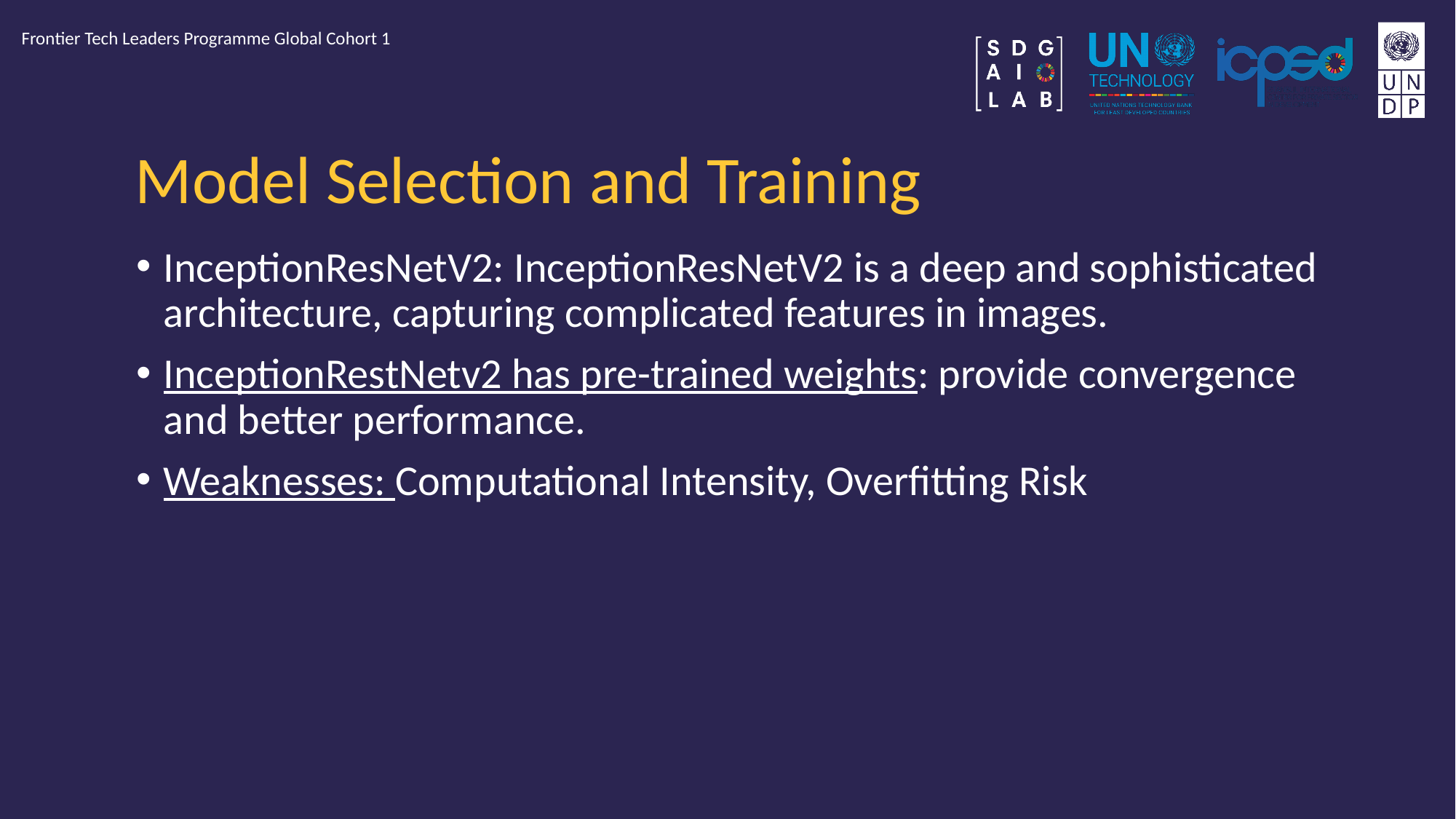

Frontier Tech Leaders Programme Global Cohort 1
# Model Selection and Training
InceptionResNetV2: InceptionResNetV2 is a deep and sophisticated architecture, capturing complicated features in images.
InceptionRestNetv2 has pre-trained weights: provide convergence and better performance.
Weaknesses: Computational Intensity, Overfitting Risk